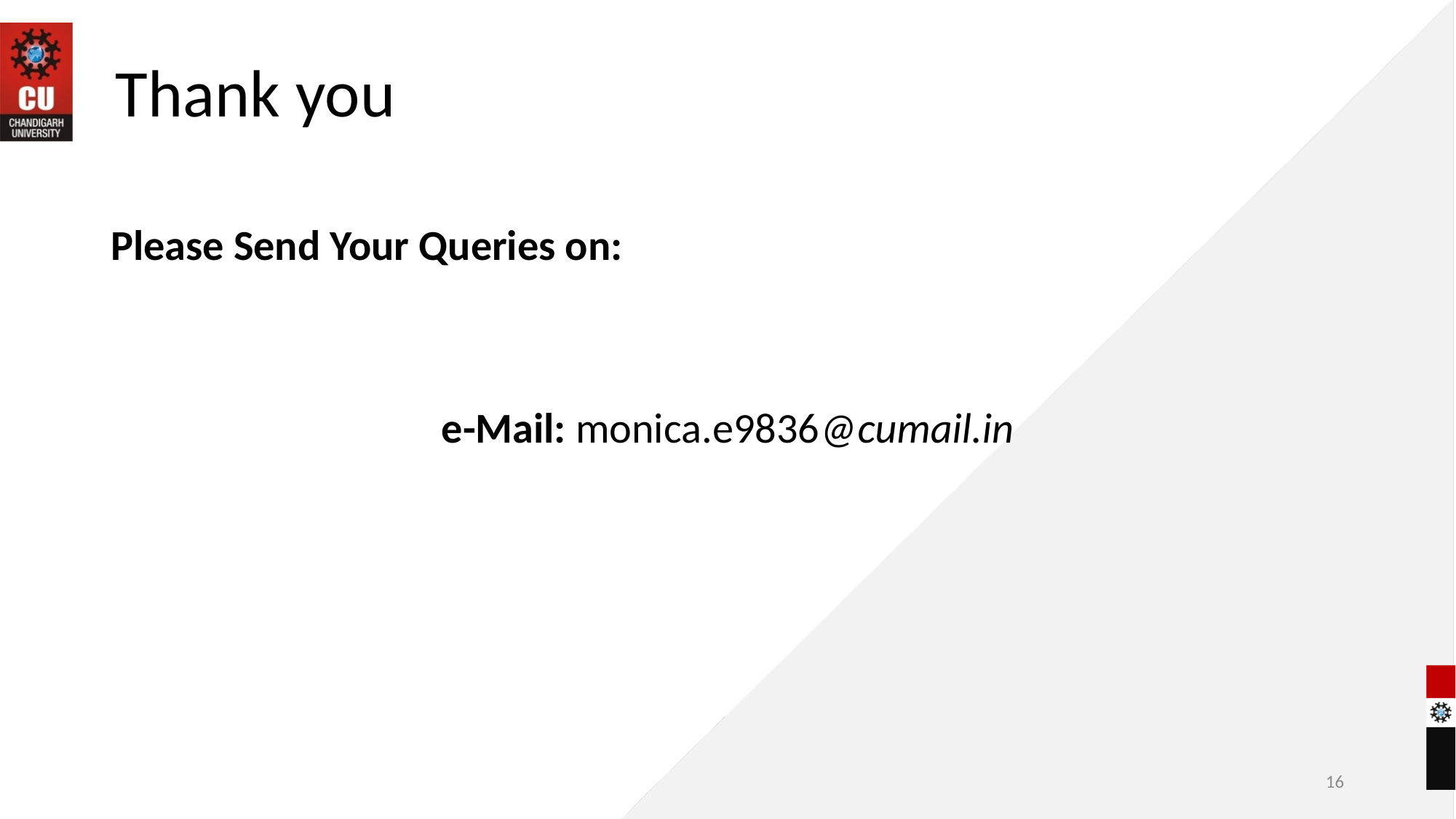

# Thank you
Please Send Your Queries on:

e-Mail: monica.e9836@cumail.in
16